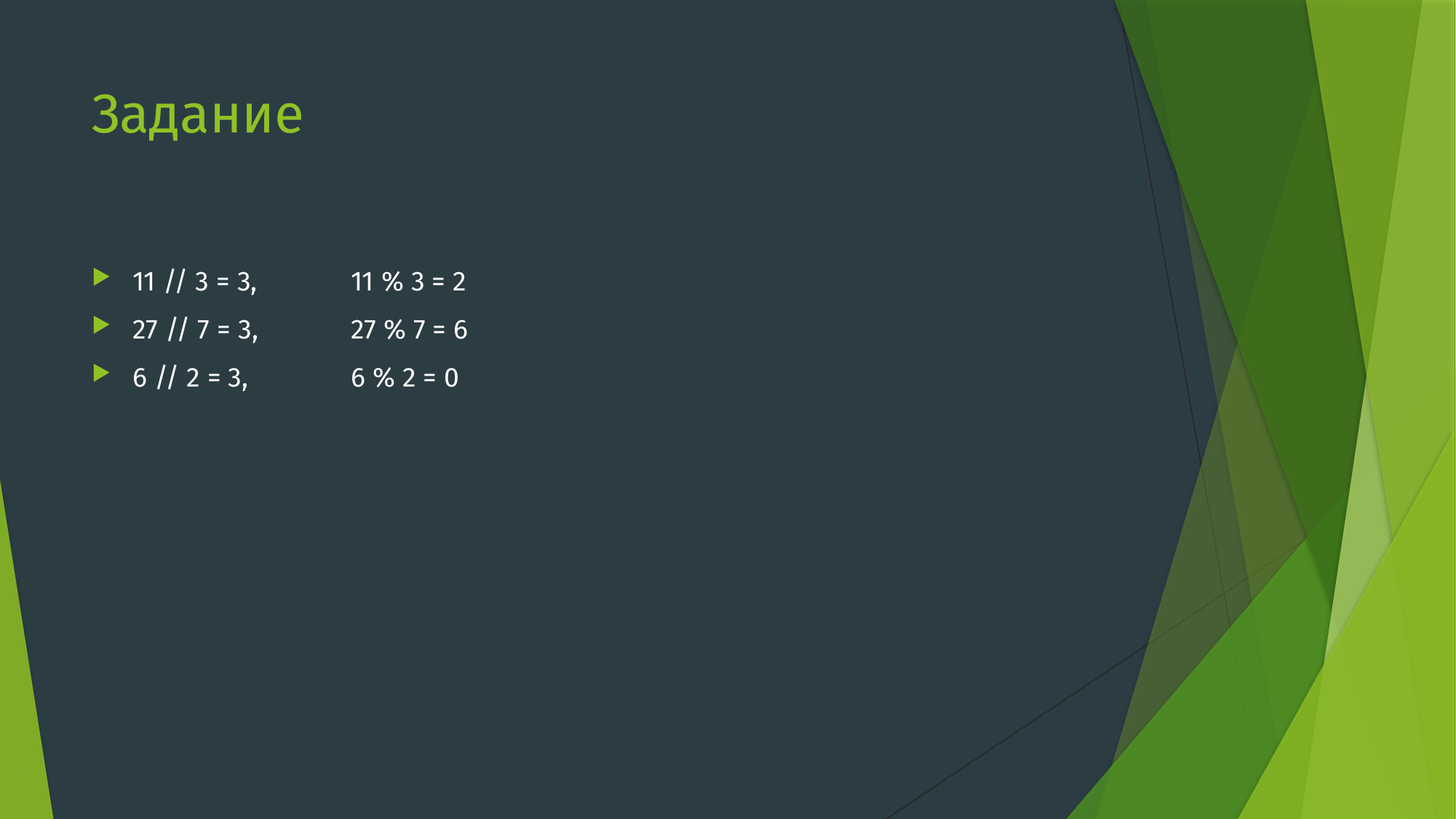

# Задание
11 // 3 = 3,	11 % 3 = 2
27 // 7 = 3, 	27 % 7 = 6
6 // 2 = 3,	6 % 2 = 0